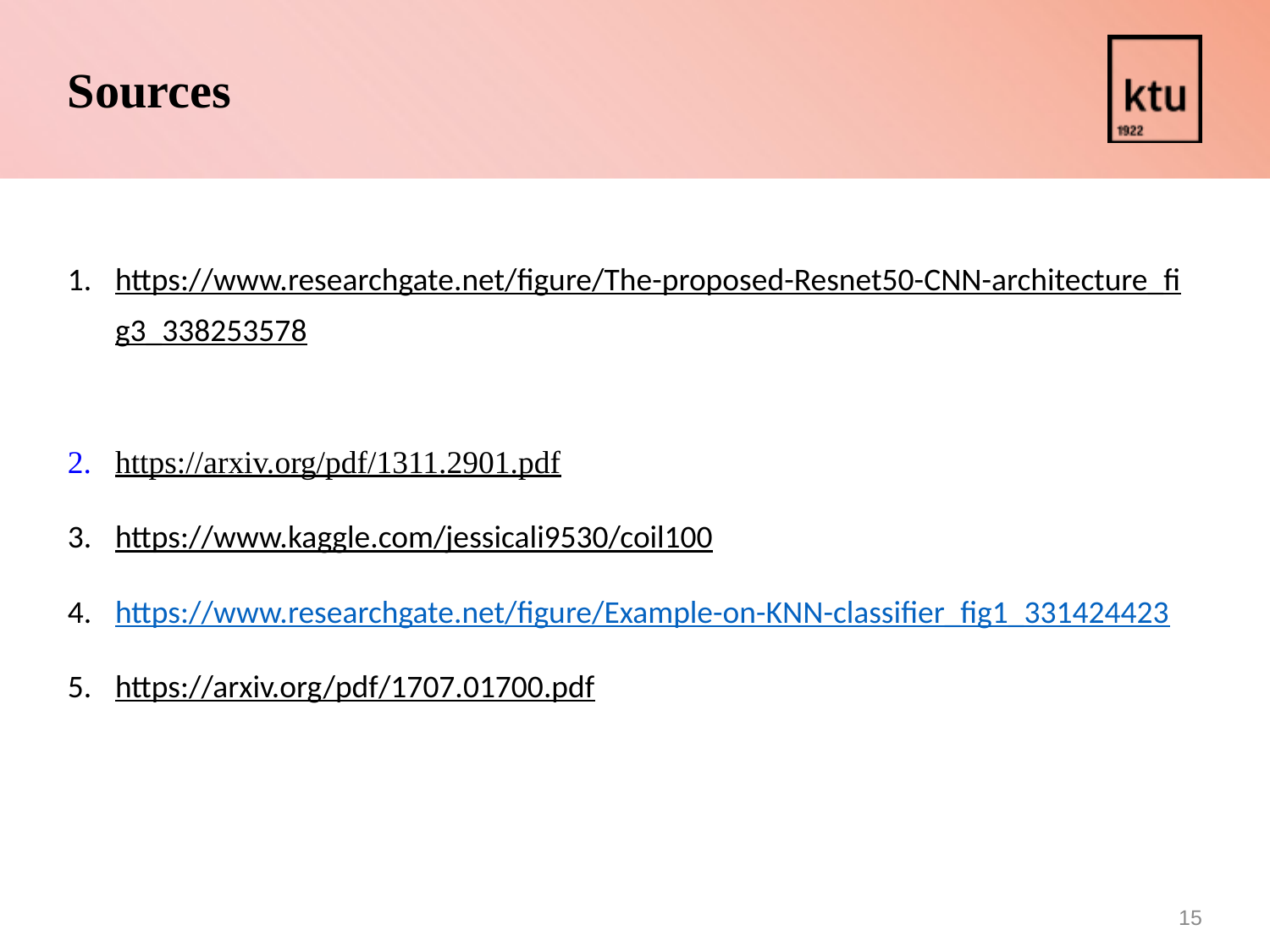

Sources
https://www.researchgate.net/figure/The-proposed-Resnet50-CNN-architecture_fig3_338253578
https://arxiv.org/pdf/1311.2901.pdf
https://www.kaggle.com/jessicali9530/coil100
https://www.researchgate.net/figure/Example-on-KNN-classifier_fig1_331424423
https://arxiv.org/pdf/1707.01700.pdf

15